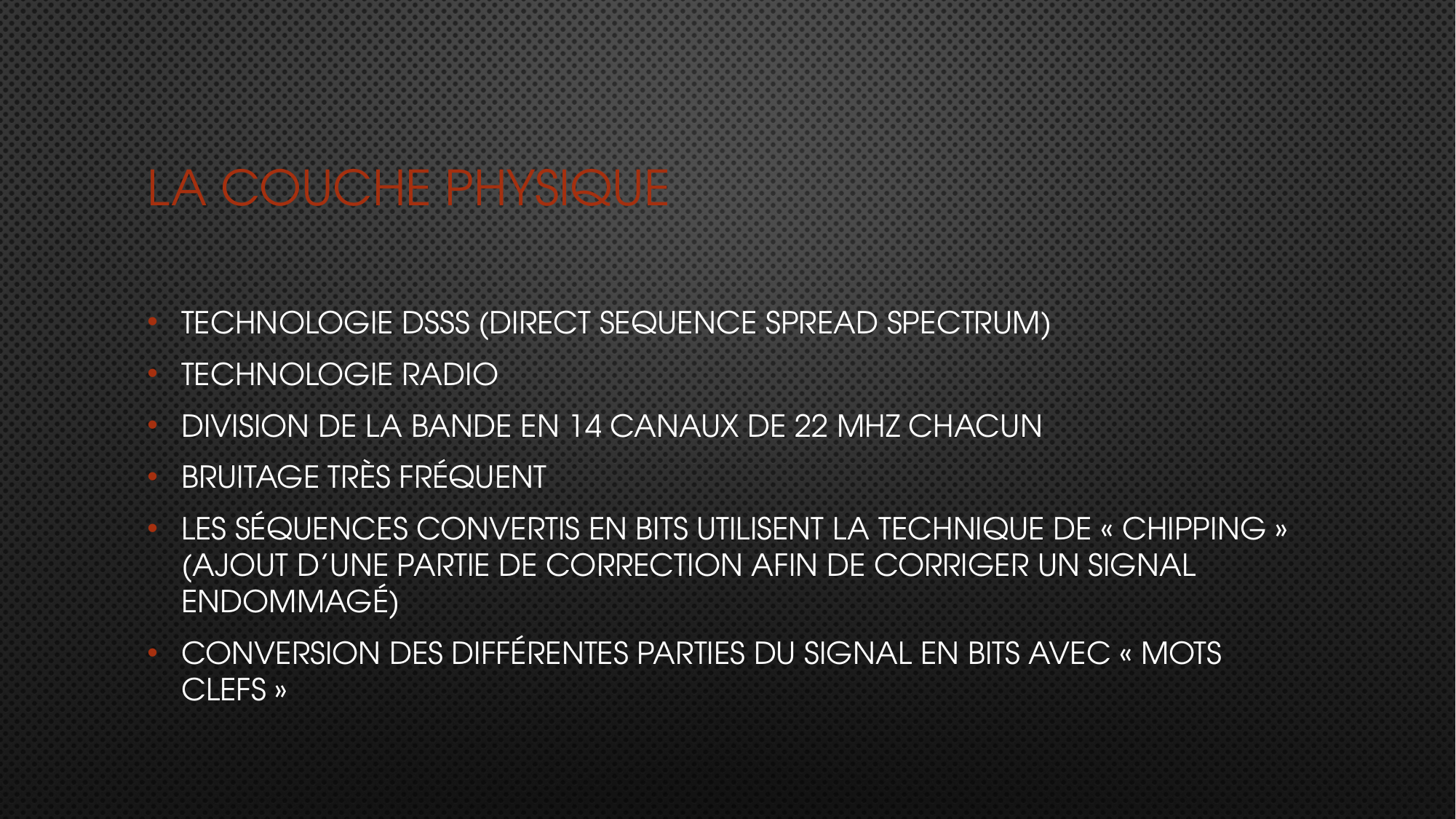

# La couche physique
Technologie DSSS (Direct Sequence Spread Spectrum)
Technologie Radio
Division de la bande en 14 canaux de 22 MhZ chacun
Bruitage très fréquent
Les séquences convertis en bits utilisent la technique de « chipping » (ajout d’une partie de correction afin de corriger un signal endommagé)
Conversion des différentes parties du signal en bits avec « mots clefs »